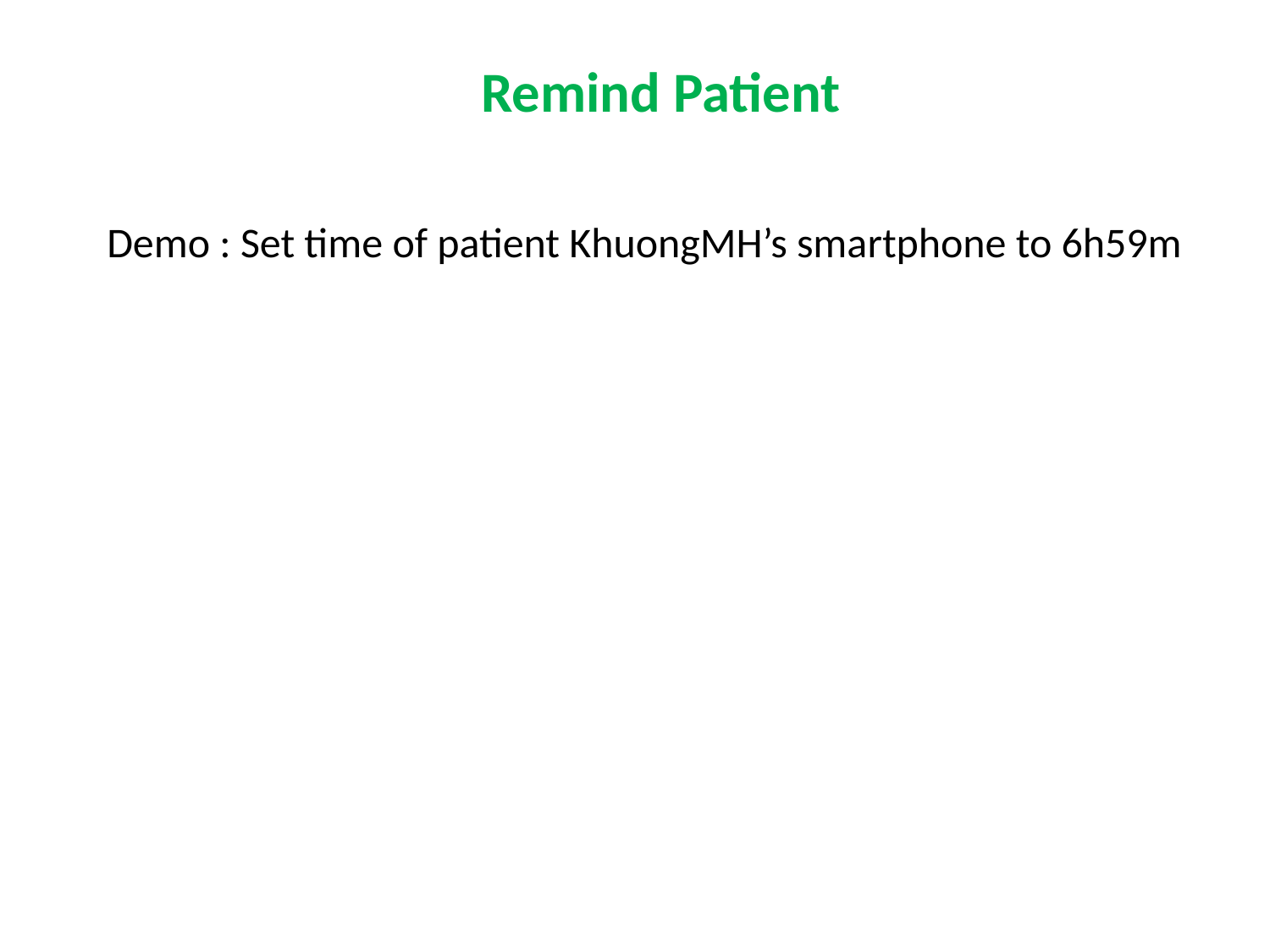

Remind Patient
Demo : Set time of patient KhuongMH’s smartphone to 6h59m